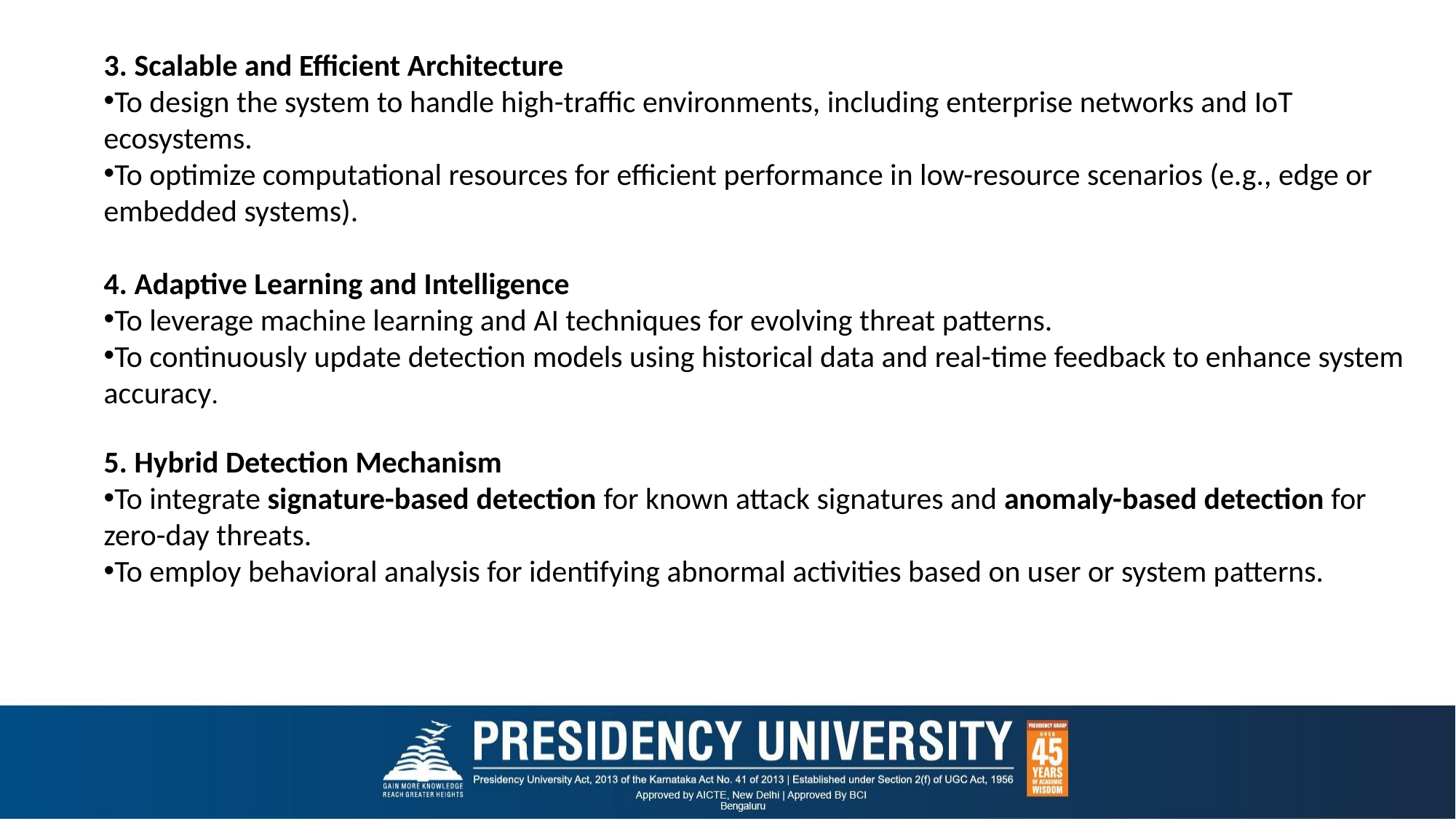

3. Scalable and Efficient Architecture
To design the system to handle high-traffic environments, including enterprise networks and IoT ecosystems.
To optimize computational resources for efficient performance in low-resource scenarios (e.g., edge or embedded systems).

4. Adaptive Learning and Intelligence
To leverage machine learning and AI techniques for evolving threat patterns.
To continuously update detection models using historical data and real-time feedback to enhance system accuracy.

5. Hybrid Detection Mechanism
To integrate signature-based detection for known attack signatures and anomaly-based detection for zero-day threats.
To employ behavioral analysis for identifying abnormal activities based on user or system patterns.